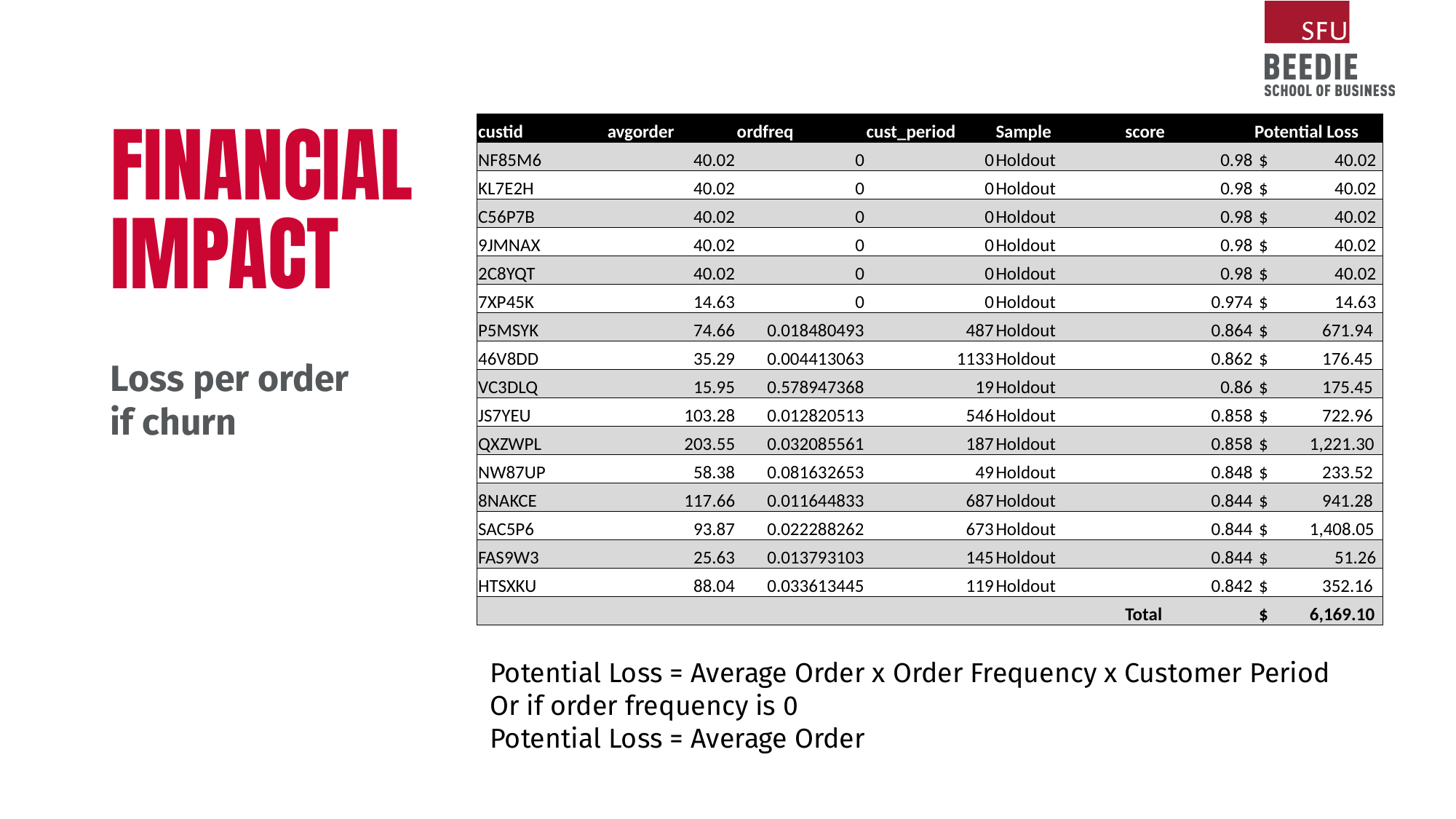

| custid | avgorder | ordfreq | cust\_period | Sample | score | Potential Loss |
| --- | --- | --- | --- | --- | --- | --- |
| NF85M6 | 40.02 | 0 | 0 | Holdout | 0.98 | $ 40.02 |
| KL7E2H | 40.02 | 0 | 0 | Holdout | 0.98 | $ 40.02 |
| C56P7B | 40.02 | 0 | 0 | Holdout | 0.98 | $ 40.02 |
| 9JMNAX | 40.02 | 0 | 0 | Holdout | 0.98 | $ 40.02 |
| 2C8YQT | 40.02 | 0 | 0 | Holdout | 0.98 | $ 40.02 |
| 7XP45K | 14.63 | 0 | 0 | Holdout | 0.974 | $ 14.63 |
| P5MSYK | 74.66 | 0.018480493 | 487 | Holdout | 0.864 | $ 671.94 |
| 46V8DD | 35.29 | 0.004413063 | 1133 | Holdout | 0.862 | $ 176.45 |
| VC3DLQ | 15.95 | 0.578947368 | 19 | Holdout | 0.86 | $ 175.45 |
| JS7YEU | 103.28 | 0.012820513 | 546 | Holdout | 0.858 | $ 722.96 |
| QXZWPL | 203.55 | 0.032085561 | 187 | Holdout | 0.858 | $ 1,221.30 |
| NW87UP | 58.38 | 0.081632653 | 49 | Holdout | 0.848 | $ 233.52 |
| 8NAKCE | 117.66 | 0.011644833 | 687 | Holdout | 0.844 | $ 941.28 |
| SAC5P6 | 93.87 | 0.022288262 | 673 | Holdout | 0.844 | $ 1,408.05 |
| FAS9W3 | 25.63 | 0.013793103 | 145 | Holdout | 0.844 | $ 51.26 |
| HTSXKU | 88.04 | 0.033613445 | 119 | Holdout | 0.842 | $ 352.16 |
|  |  |  |  |  | Total | $ 6,169.10 |
# FINANCIAL IMPACT
Loss per order if churn
Potential Loss = Average Order x Order Frequency x Customer Period
Or if order frequency is 0
Potential Loss = Average Order